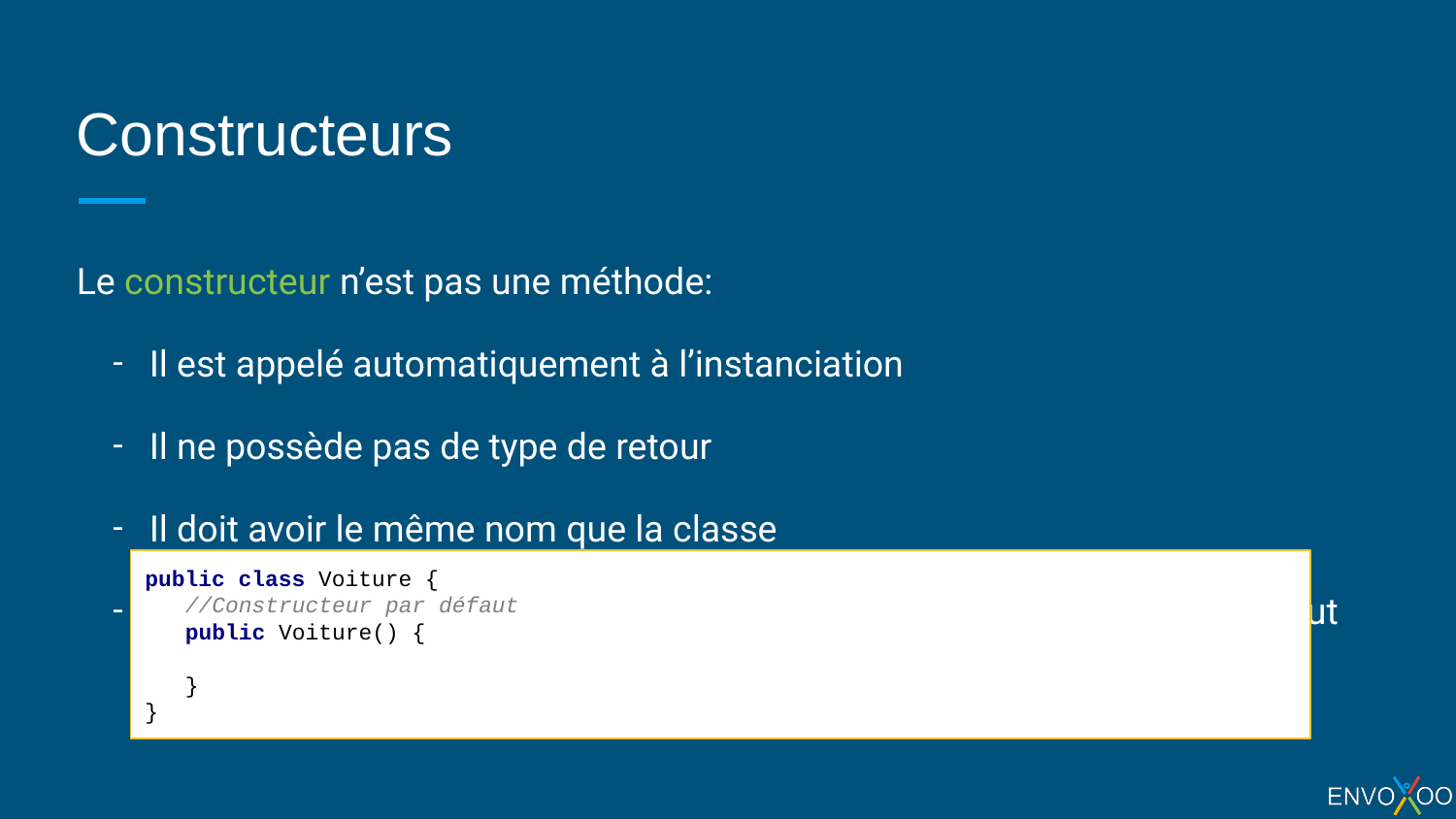

# Constructeurs
Le constructeur n’est pas une méthode:
Il est appelé automatiquement à l’instanciation
Il ne possède pas de type de retour
Il doit avoir le même nom que la classe
Si vous ne créez pas de constructeur, le compilateur en crée un par défaut

public class Voiture {
   //Constructeur par défaut
   public Voiture() {

   }
}